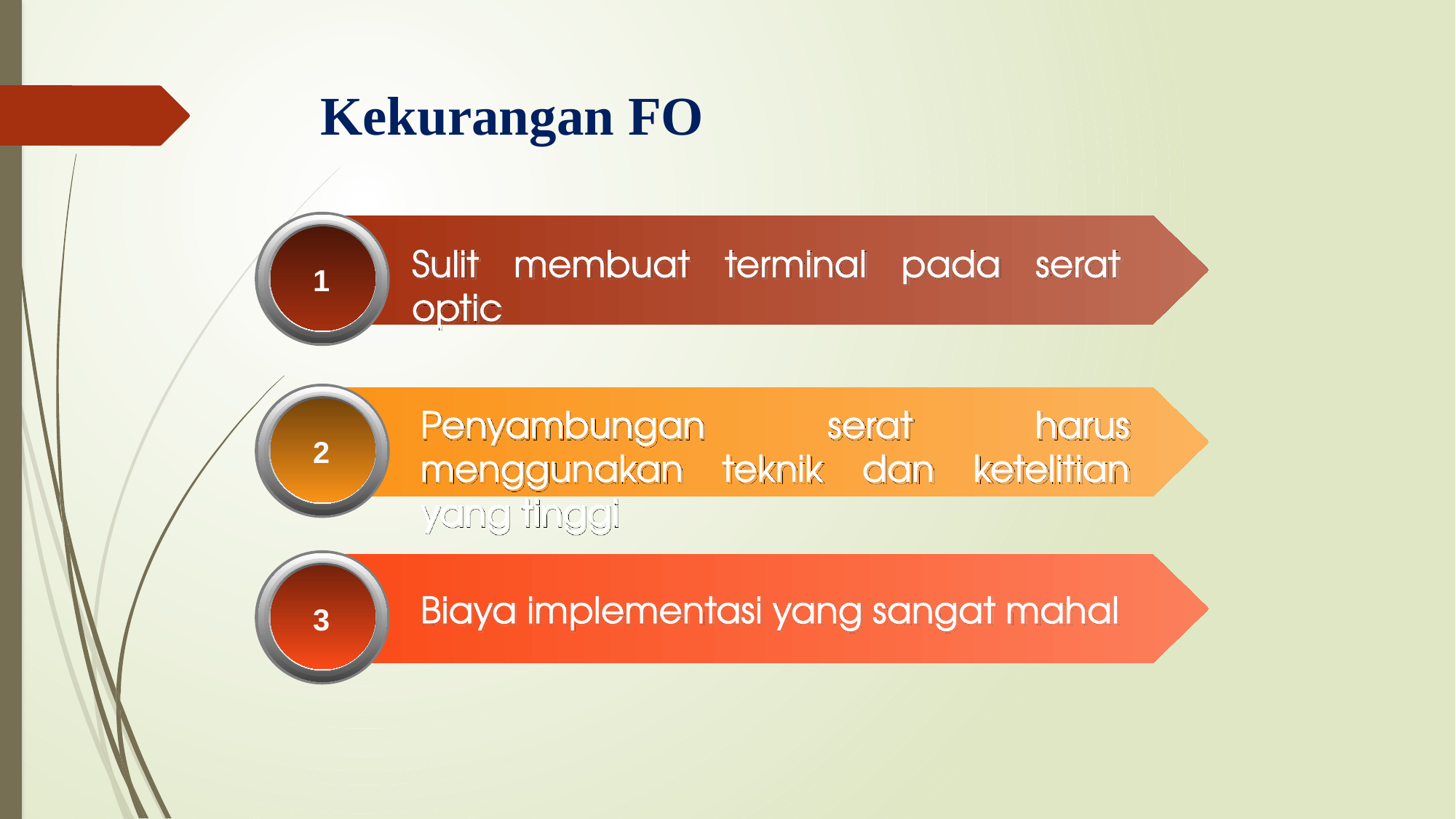

# Kekurangan FO

Sulit membuat terminal pada serat optic
1

Penyambungan serat harus menggunakan teknik dan ketelitian yang tinggi
2

Biaya implementasi yang sangat mahal
3